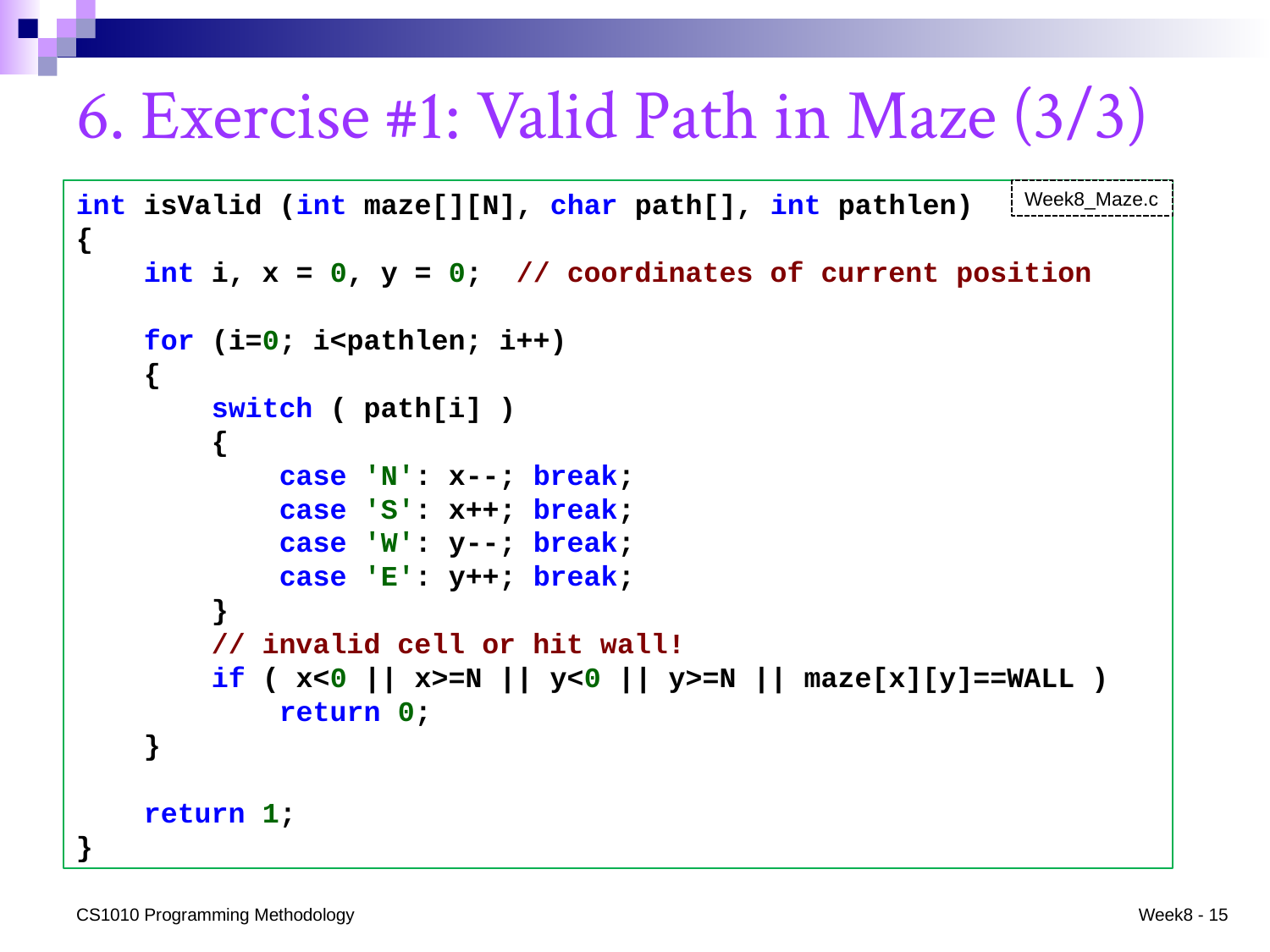

# 6. Exercise #1: Valid Path in Maze (3/3)
Week8_Maze.c
int isValid (int maze[][N], char path[], int pathlen)
{
    int i, x = 0, y = 0;  // coordinates of current position

    for (i=0; i<pathlen; i++)
    {
        switch ( path[i] )
        {
            case 'N': x--; break;
            case 'S': x++; break;
            case 'W': y--; break;
            case 'E': y++; break;
        }
        // invalid cell or hit wall!
        if ( x<0 || x>=N || y<0 || y>=N || maze[x][y]==WALL )
            return 0;
    }

    return 1;
}
CS1010 Programming Methodology
Week8 - 15